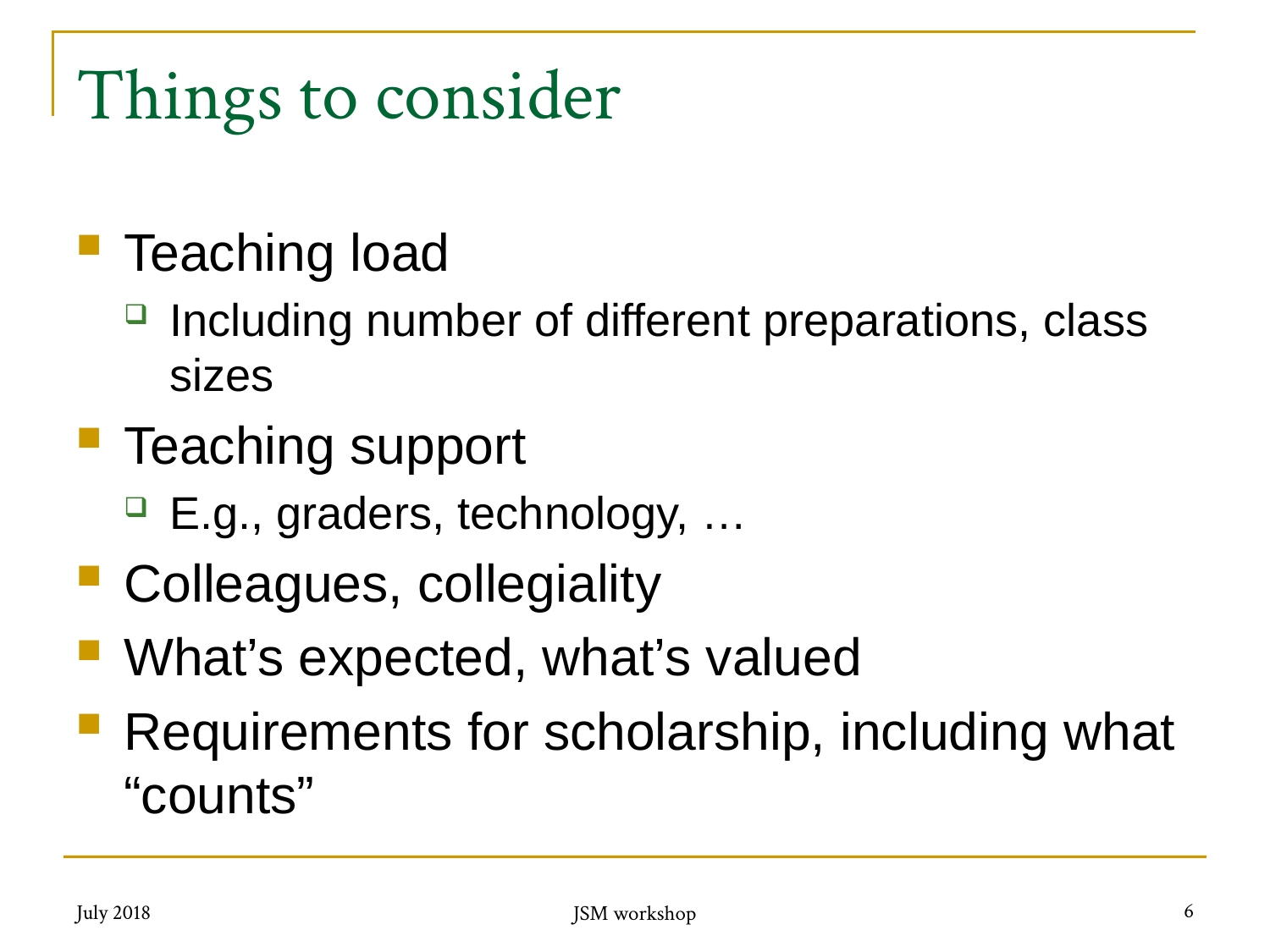

# Things to consider
Teaching load
Including number of different preparations, class sizes
Teaching support
E.g., graders, technology, …
Colleagues, collegiality
What’s expected, what’s valued
Requirements for scholarship, including what “counts”
July 2018
6
JSM workshop